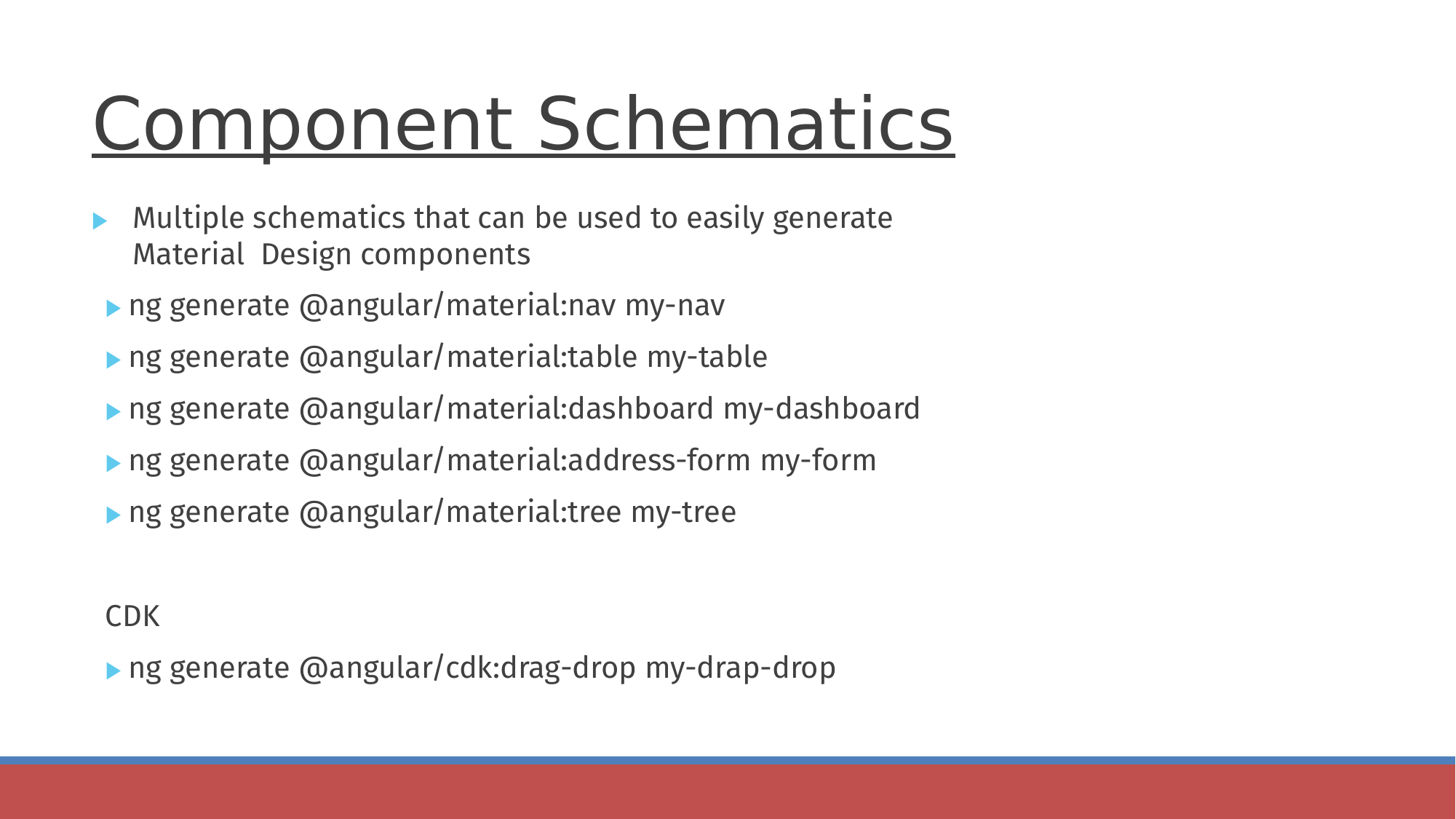

# Component Schematics
▶	Multiple schematics that can be used to easily generate Material  Design components
▶ ng generate @angular/material:nav my-nav
▶ ng generate @angular/material:table my-table
▶ ng generate @angular/material:dashboard my-dashboard
▶ ng generate @angular/material:address-form my-form
▶ ng generate @angular/material:tree my-tree

CDK
▶ ng generate @angular/cdk:drag-drop my-drap-drop